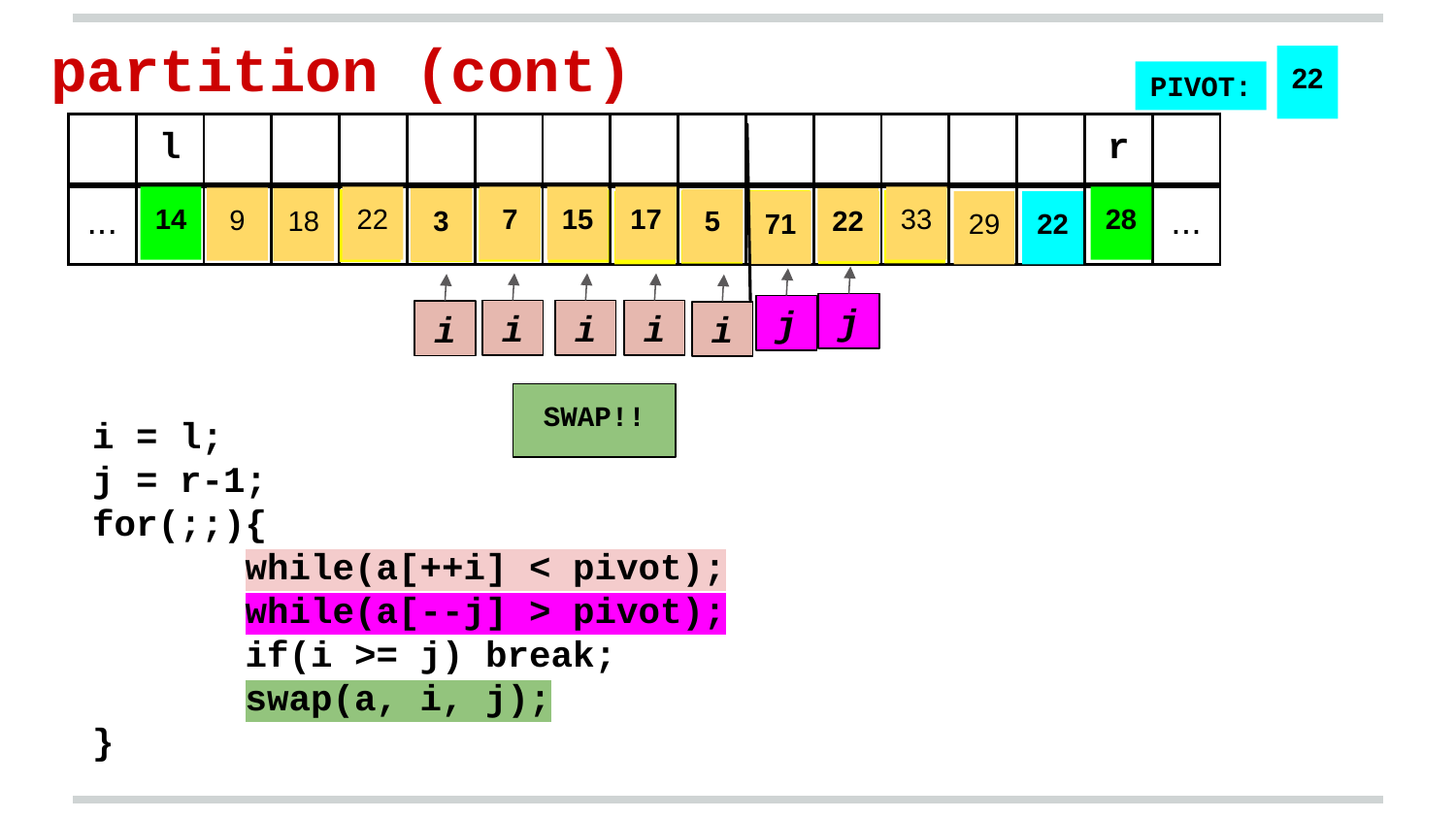

partition (cont)
22
PIVOT:
|  | l |  |  |  |  |  |  |  |  |  |  |  |  |  | r |  |
| --- | --- | --- | --- | --- | --- | --- | --- | --- | --- | --- | --- | --- | --- | --- | --- | --- |
| ... |  |  |  |  |  |  |  |  |  |  |  |  |  |  |  | ... |
| --- | --- | --- | --- | --- | --- | --- | --- | --- | --- | --- | --- | --- | --- | --- | --- | --- |
14
17
28
15
33
22
7
9
18
3
22
7
33
22
5
15
5
22
71
3
71
17
22
29
j
j
i
i
i
i
i
SWAP!!
   i = l;
   j = r-1;
   for(;;){
          while(a[++i] < pivot);
          while(a[--j] > pivot);
          if(i >= j) break;
          swap(a, i, j);
   }